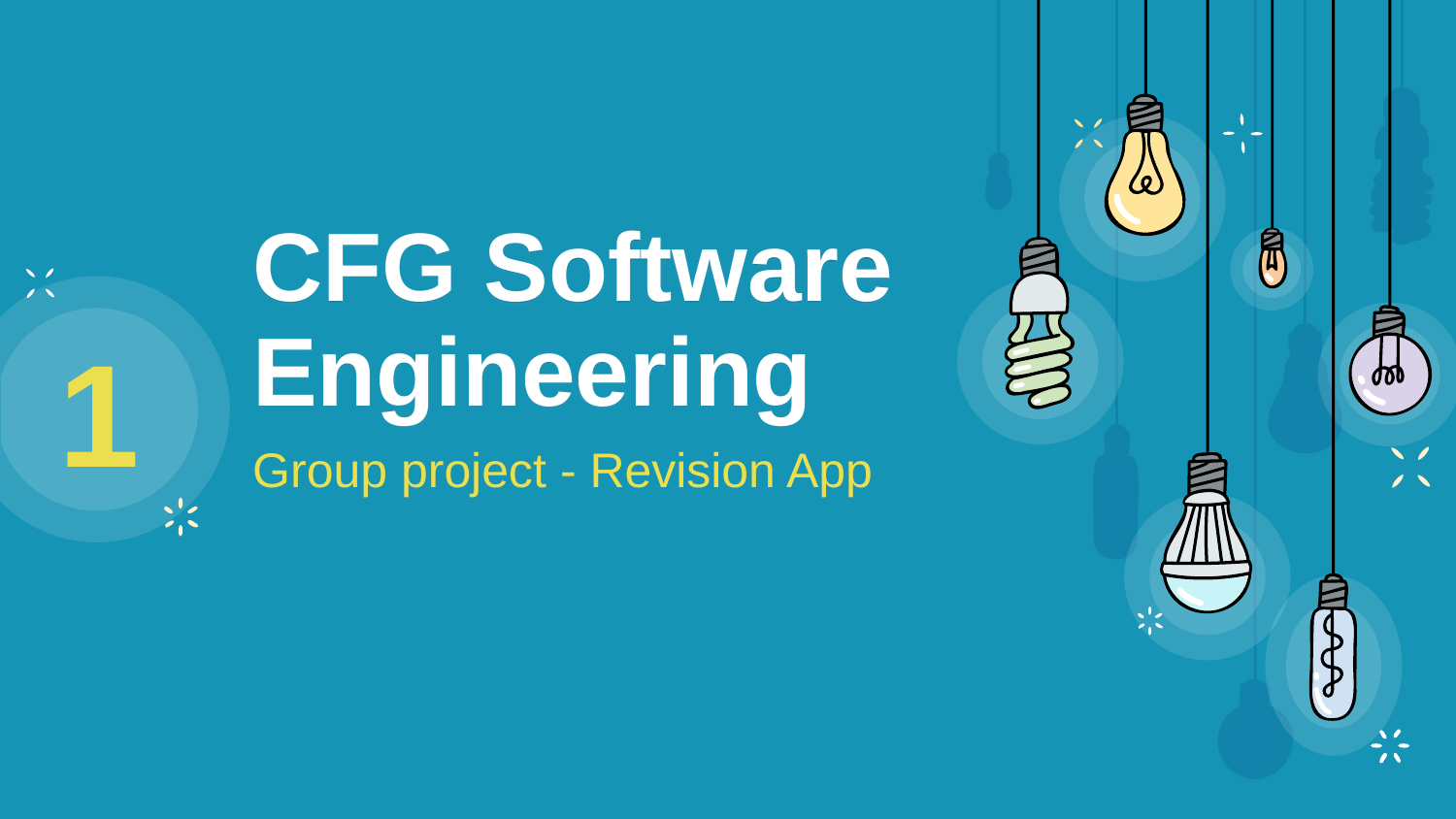

1
CFG Software Engineering
Group project - Revision App